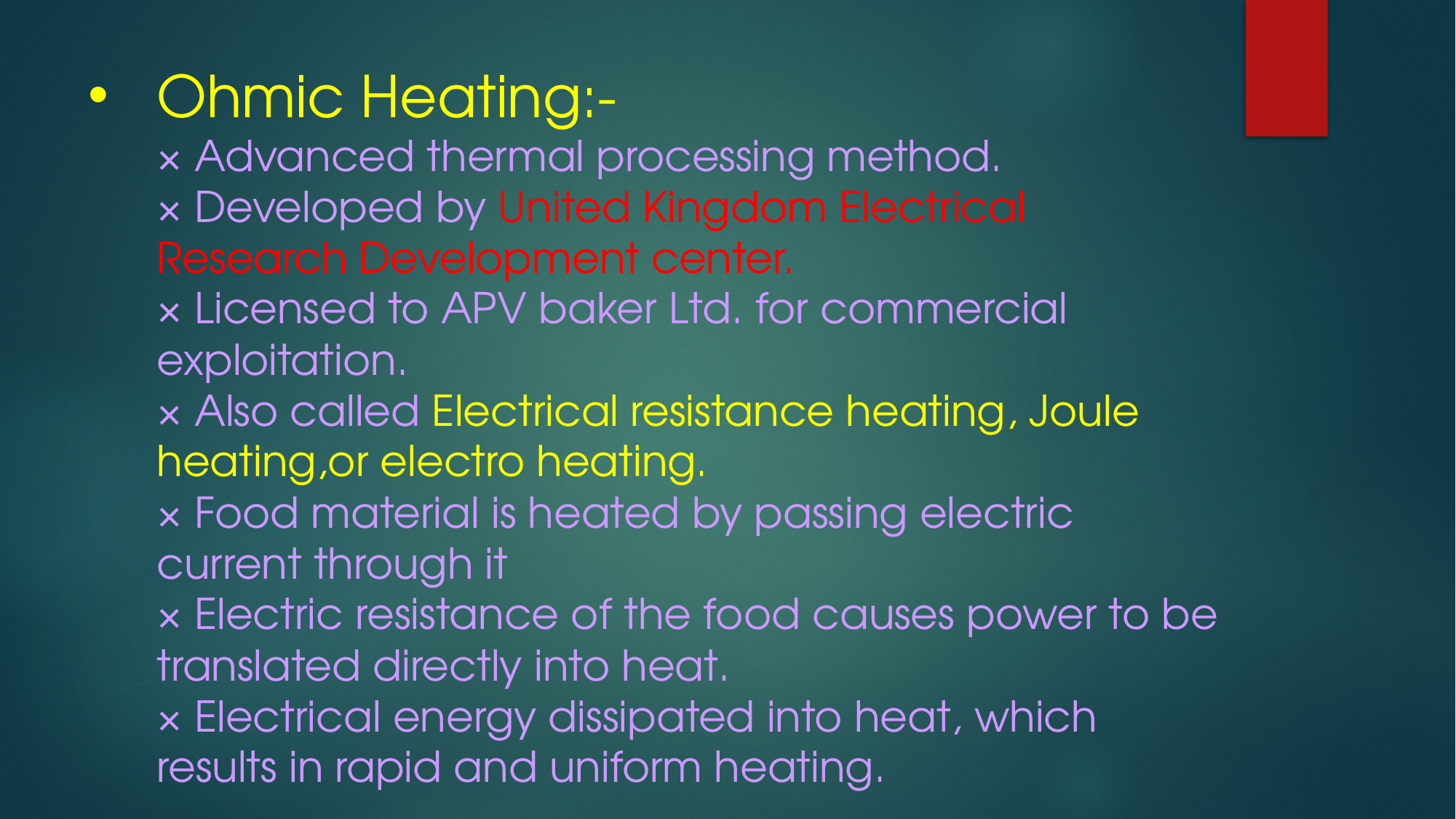

# Ohmic Heating:- × Advanced thermal processing method. × Developed by United Kingdom Electrical Research Development center. × Licensed to APV baker Ltd. for commercial exploitation. × Also called Electrical resistance heating, Joule heating,or electro heating. × Food material is heated by passing electric current through it × Electric resistance of the food causes power to be translated directly into heat. × Electrical energy dissipated into heat, which results in rapid and uniform heating.